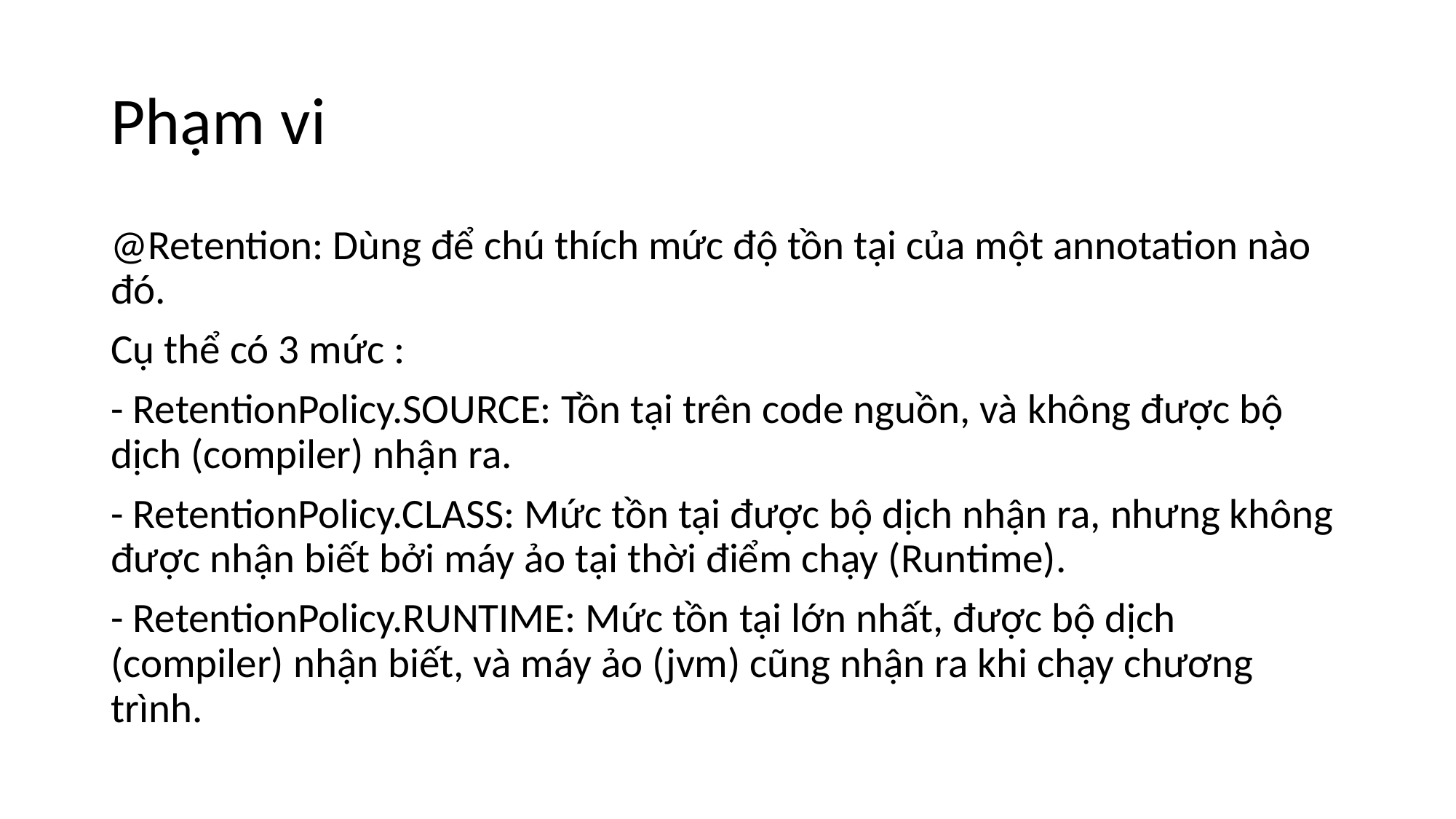

# Phạm vi
@Retention: Dùng để chú thích mức độ tồn tại của một annotation nào đó.
Cụ thể có 3 mức :
- RetentionPolicy.SOURCE: Tồn tại trên code nguồn, và không được bộ dịch (compiler) nhận ra.
- RetentionPolicy.CLASS: Mức tồn tại được bộ dịch nhận ra, nhưng không được nhận biết bởi máy ảo tại thời điểm chạy (Runtime).
- RetentionPolicy.RUNTIME: Mức tồn tại lớn nhất, được bộ dịch (compiler) nhận biết, và máy ảo (jvm) cũng nhận ra khi chạy chương trình.